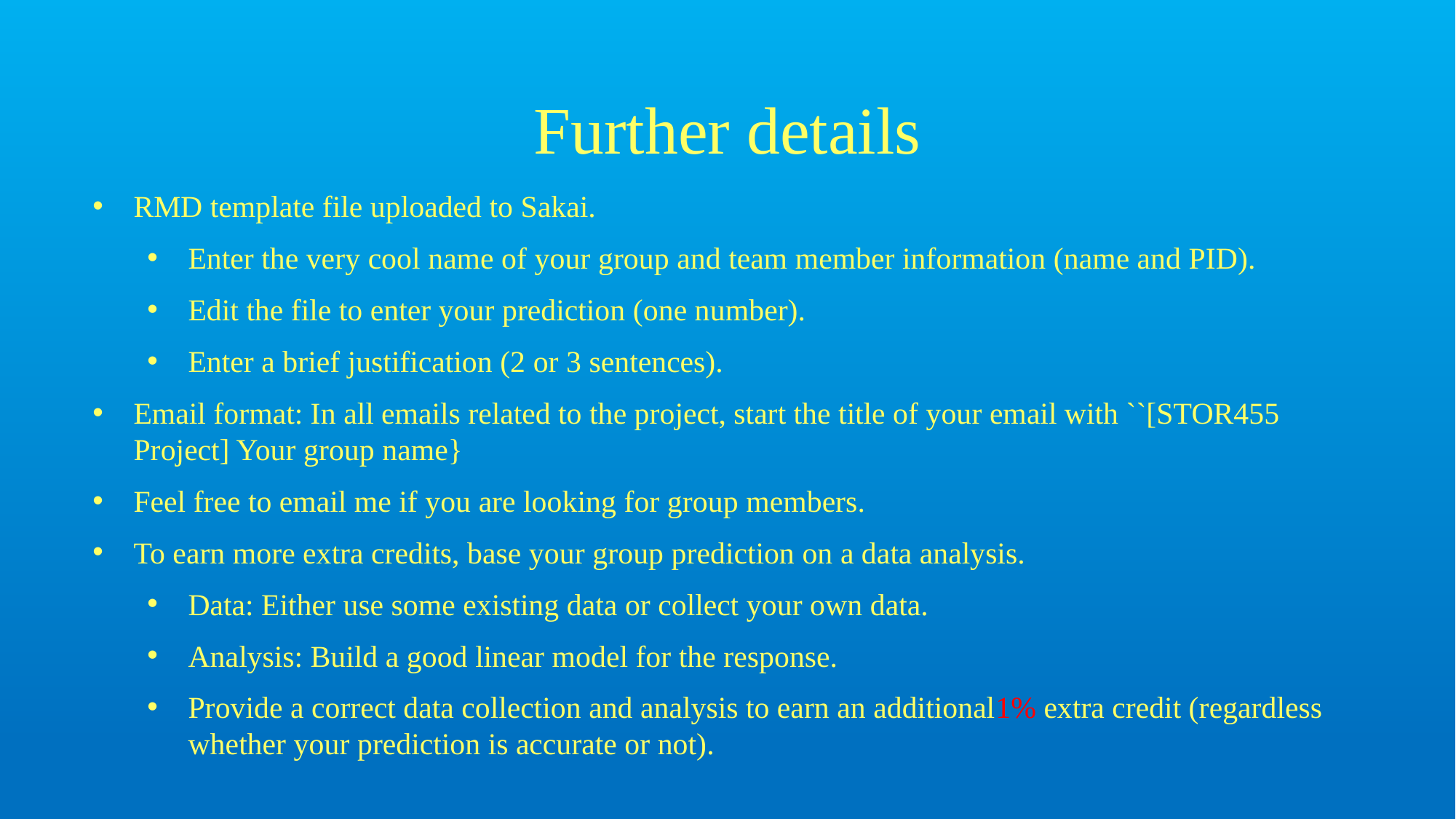

# Further details
RMD template file uploaded to Sakai.
Enter the very cool name of your group and team member information (name and PID).
Edit the file to enter your prediction (one number).
Enter a brief justification (2 or 3 sentences).
Email format: In all emails related to the project, start the title of your email with ``[STOR455 Project] Your group name}
Feel free to email me if you are looking for group members.
To earn more extra credits, base your group prediction on a data analysis.
Data: Either use some existing data or collect your own data.
Analysis: Build a good linear model for the response.
Provide a correct data collection and analysis to earn an additional1% extra credit (regardless whether your prediction is accurate or not).